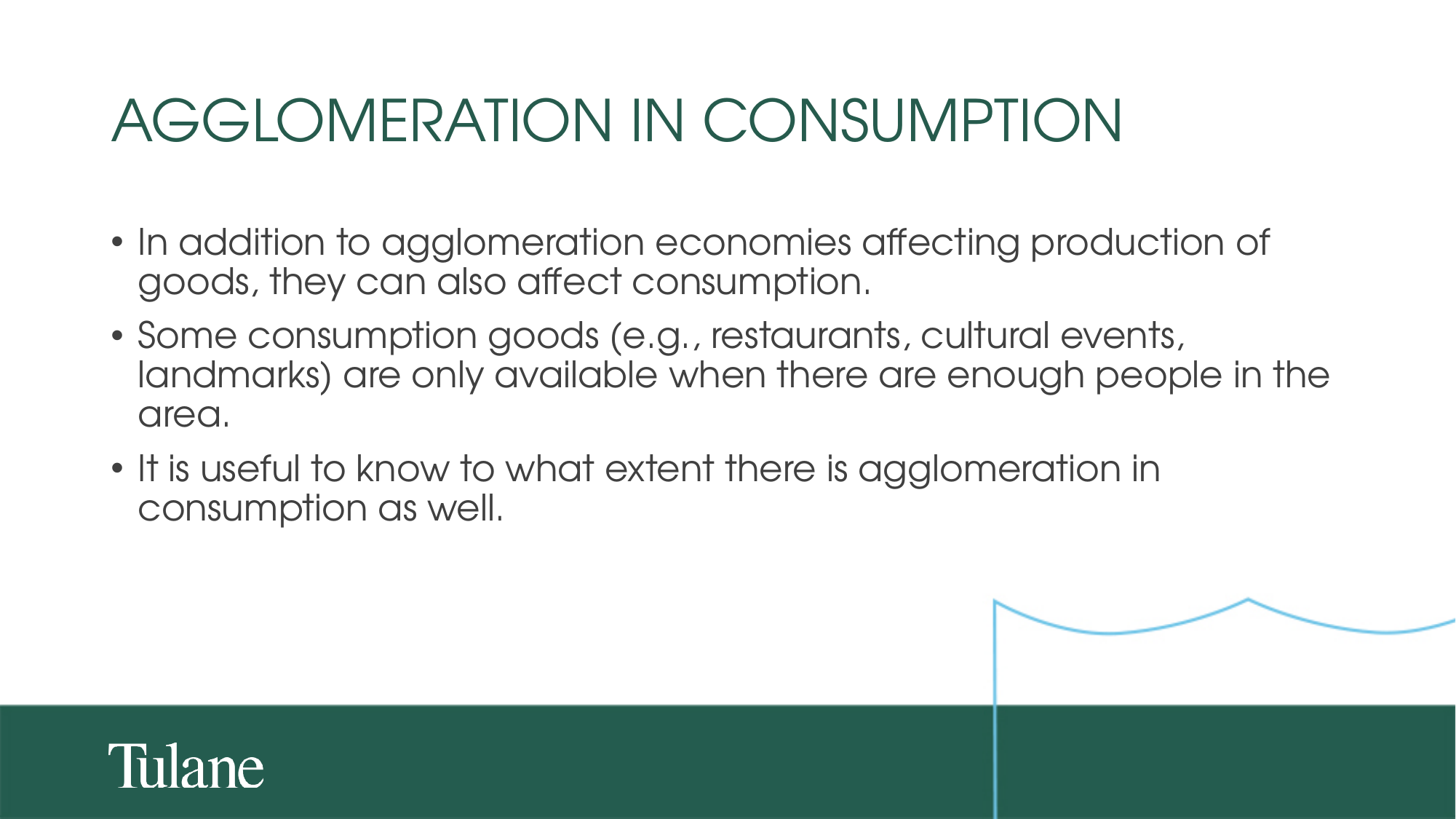

# Agglomeration in Consumption
In addition to agglomeration economies affecting production of goods, they can also affect consumption.
Some consumption goods (e.g., restaurants, cultural events, landmarks) are only available when there are enough people in the area.
It is useful to know to what extent there is agglomeration in consumption as well.